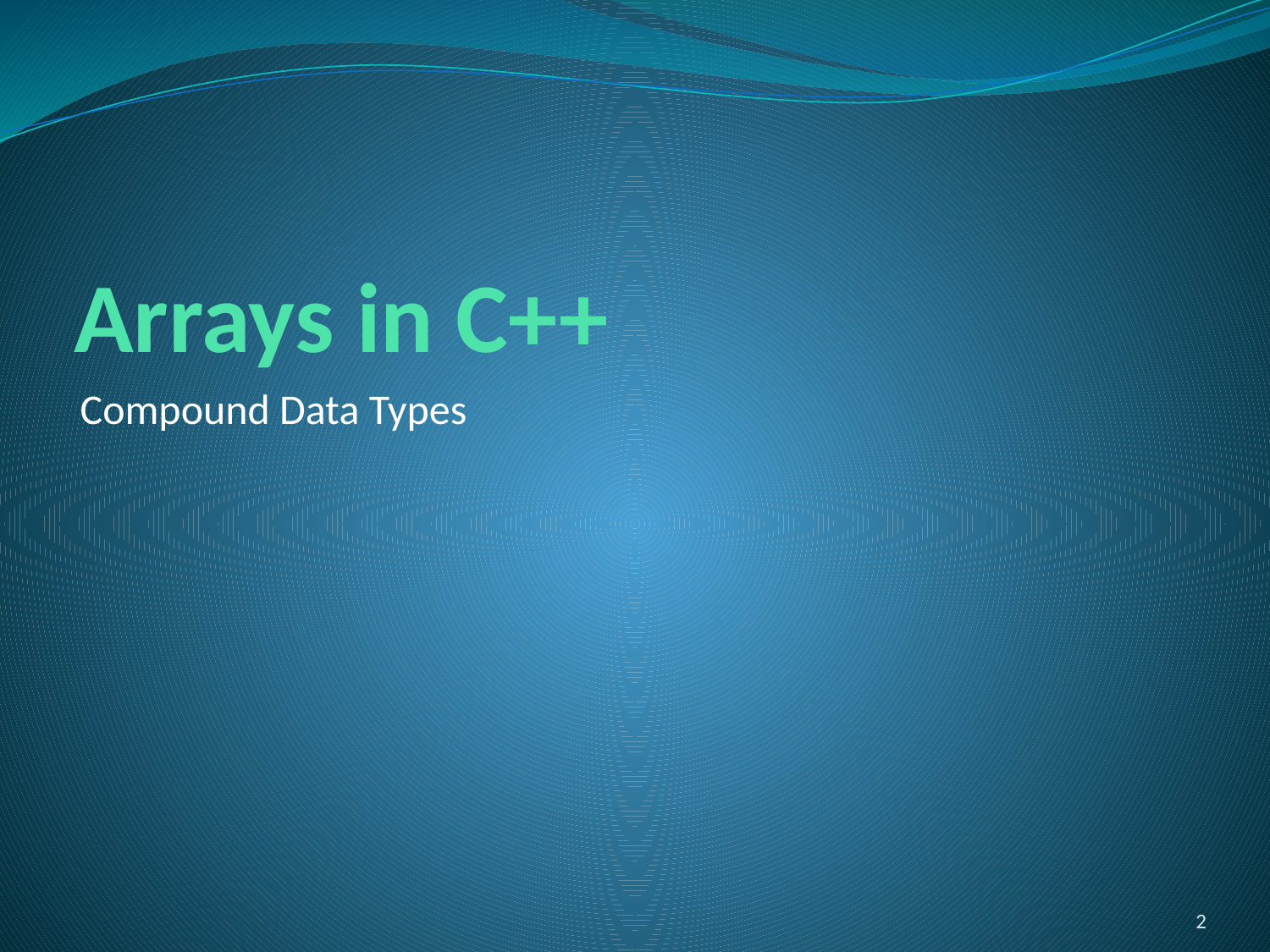

# Arrays in C++
Compound Data Types
2